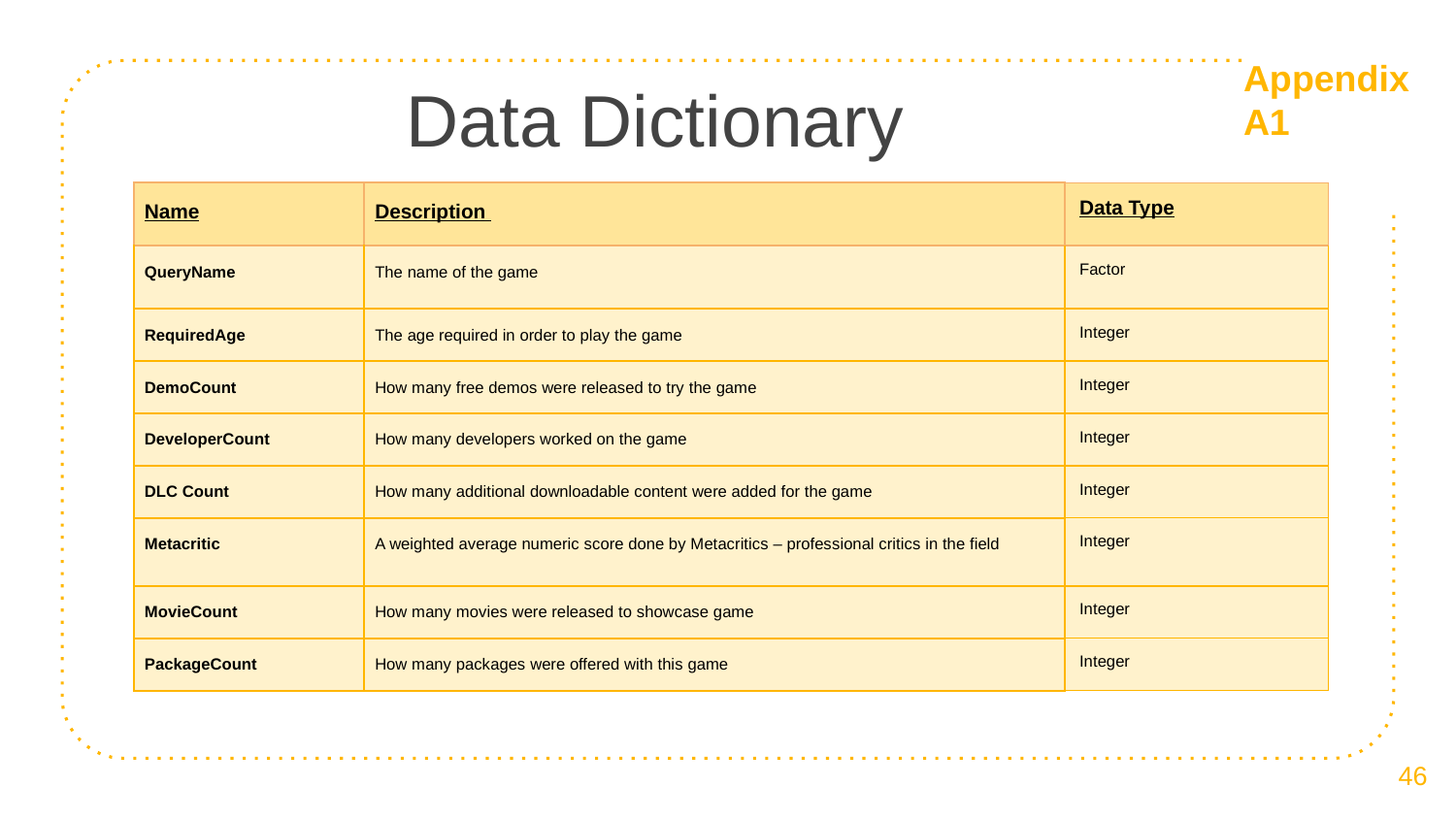

Appendix A1
# Data Dictionary
| Name | Description | Data Type |
| --- | --- | --- |
| QueryName | The name of the game | Factor |
| RequiredAge | The age required in order to play the game | Integer |
| DemoCount | How many free demos were released to try the game | Integer |
| DeveloperCount | How many developers worked on the game | Integer |
| DLC Count | How many additional downloadable content were added for the game | Integer |
| Metacritic | A weighted average numeric score done by Metacritics – professional critics in the field | Integer |
| MovieCount | How many movies were released to showcase game | Integer |
| PackageCount | How many packages were offered with this game | Integer |
46